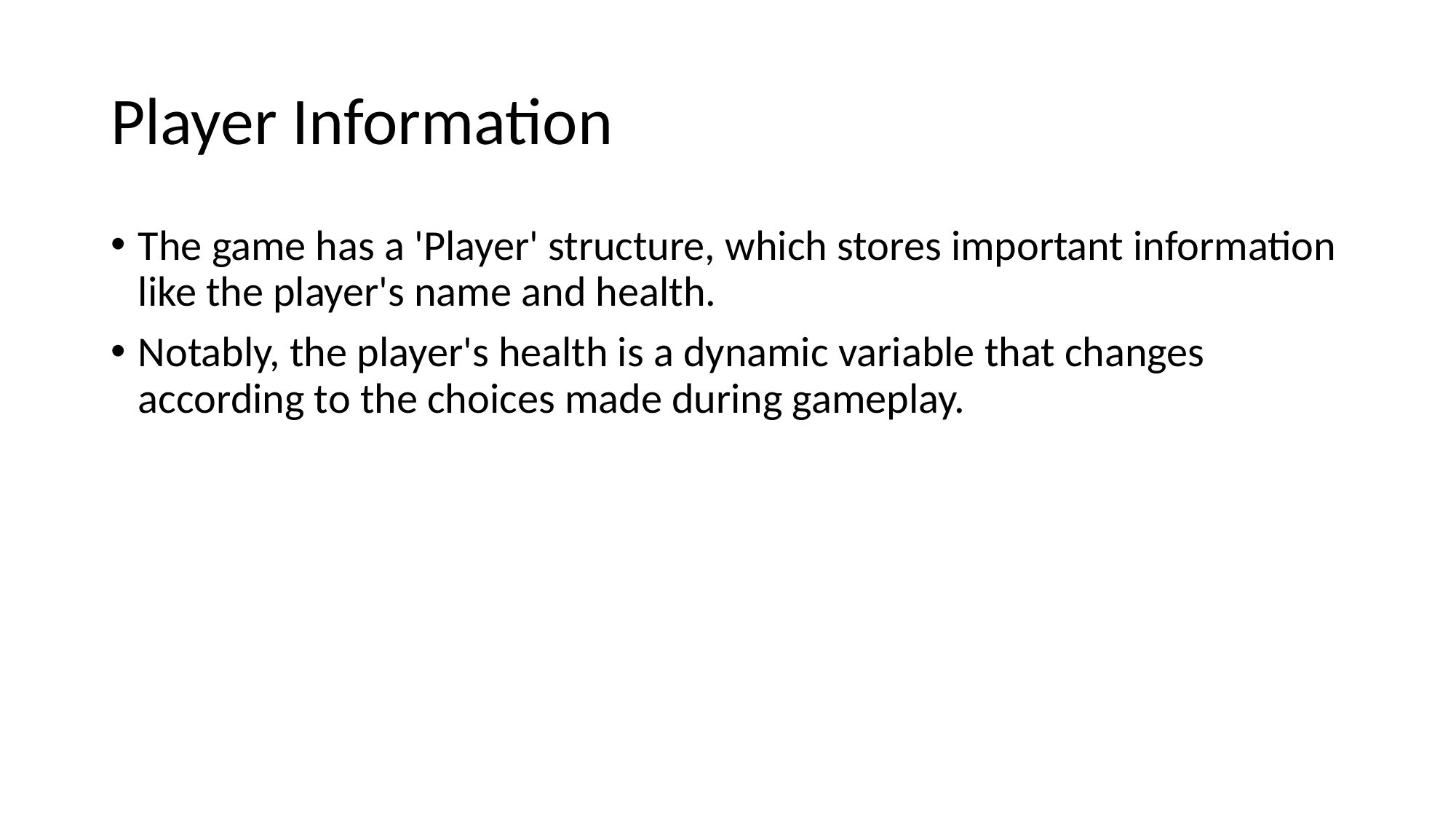

# Player Information
The game has a 'Player' structure, which stores important information like the player's name and health.
Notably, the player's health is a dynamic variable that changes according to the choices made during gameplay.